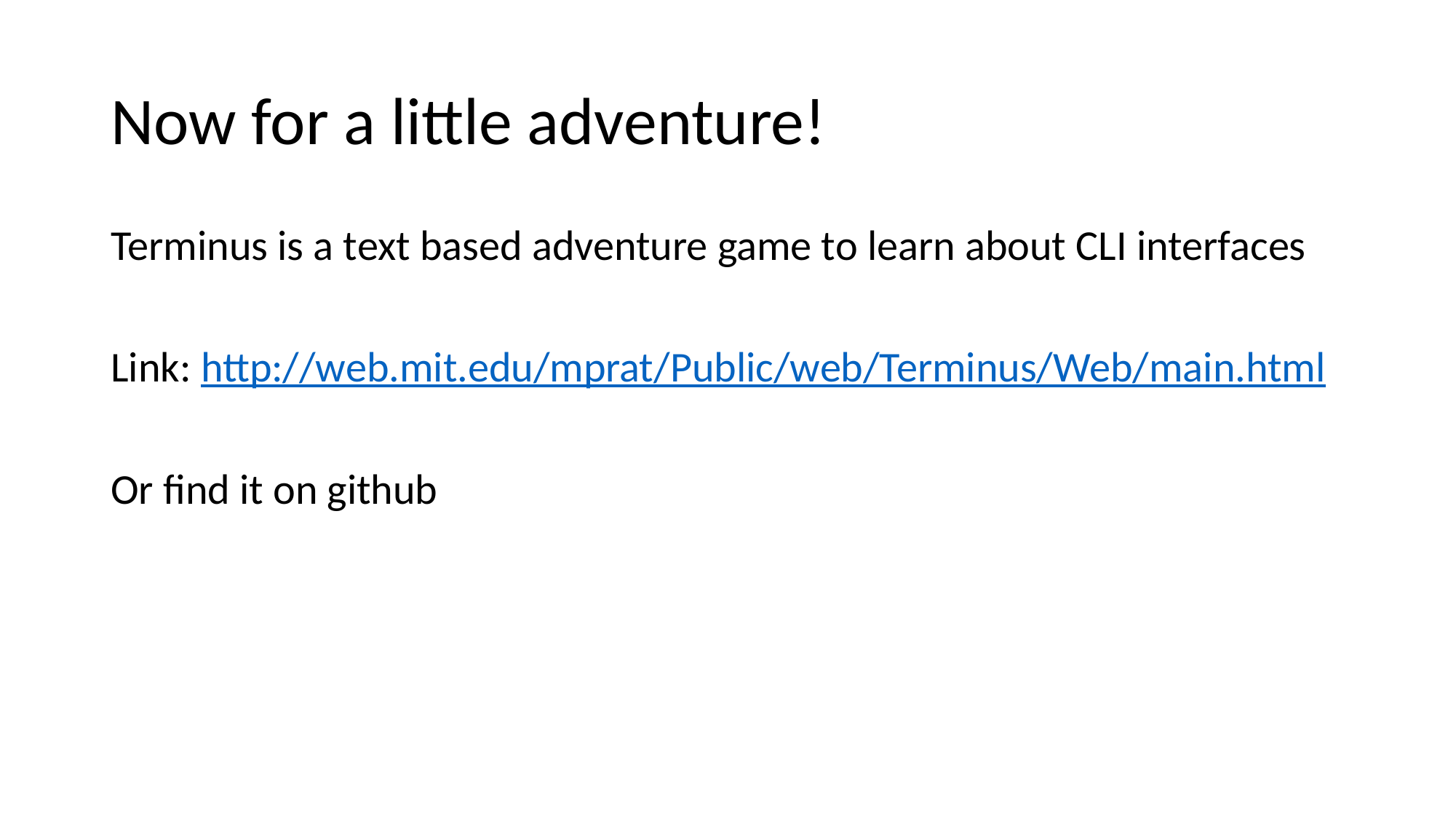

# Now for a little adventure!
Terminus is a text based adventure game to learn about CLI interfaces

Link: http://web.mit.edu/mprat/Public/web/Terminus/Web/main.html

Or find it on github